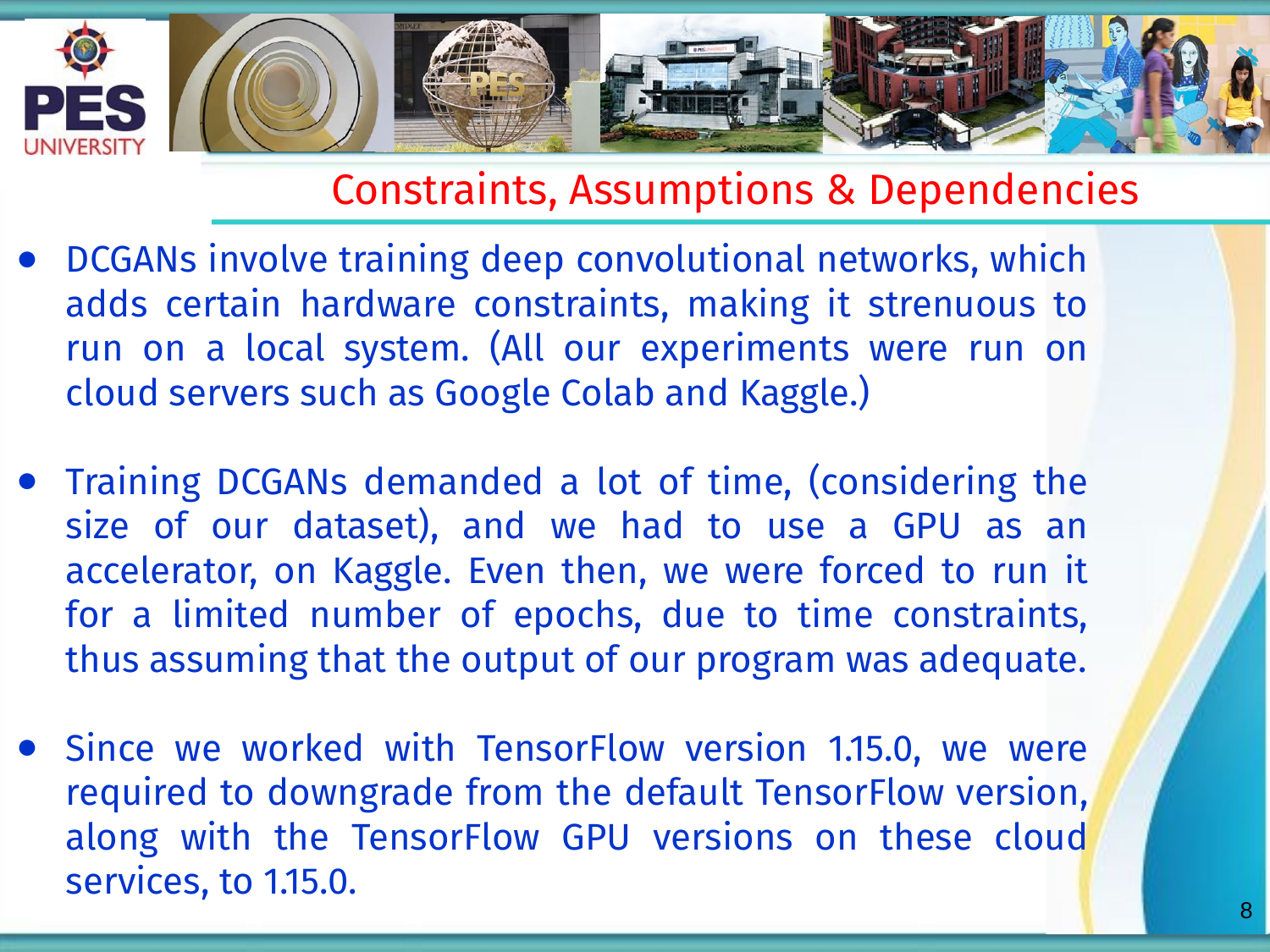

# Constraints, Assumptions & Dependencies
DCGANs involve training deep convolutional networks, which adds certain hardware constraints, making it strenuous to run on a local system. (All our experiments were run on cloud servers such as Google Colab and Kaggle.)

Training DCGANs demanded a lot of time, (considering the size of our dataset), and we had to use a GPU as an accelerator, on Kaggle. Even then, we were forced to run it for a limited number of epochs, due to time constraints, thus assuming that the output of our program was adequate.

Since we worked with TensorFlow version 1.15.0, we were required to downgrade from the default TensorFlow version, along with the TensorFlow GPU versions on these cloud services, to 1.15.0.
8